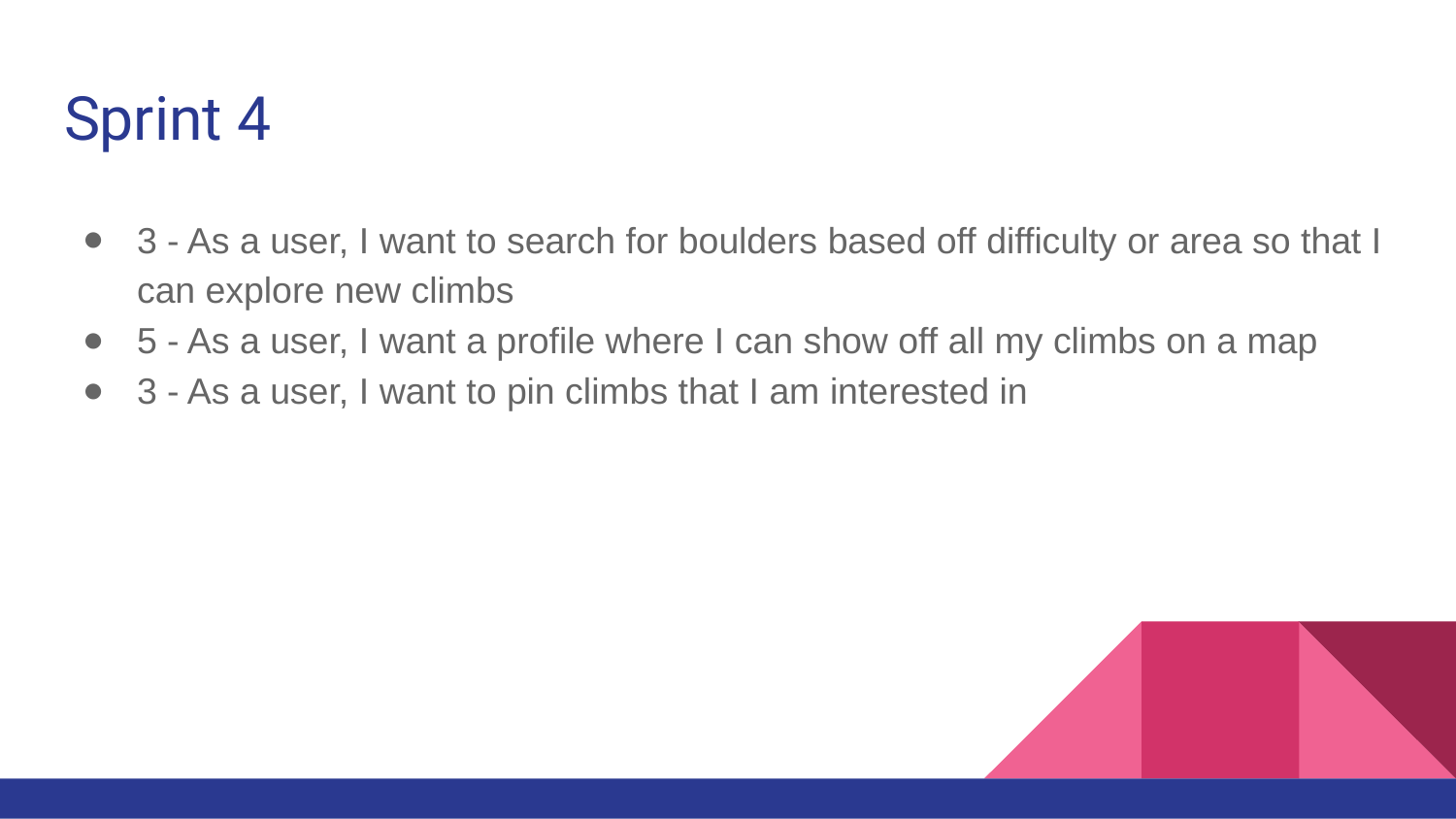

# Sprint 4
3 - As a user, I want to search for boulders based off difficulty or area so that I can explore new climbs
5 - As a user, I want a profile where I can show off all my climbs on a map
3 - As a user, I want to pin climbs that I am interested in